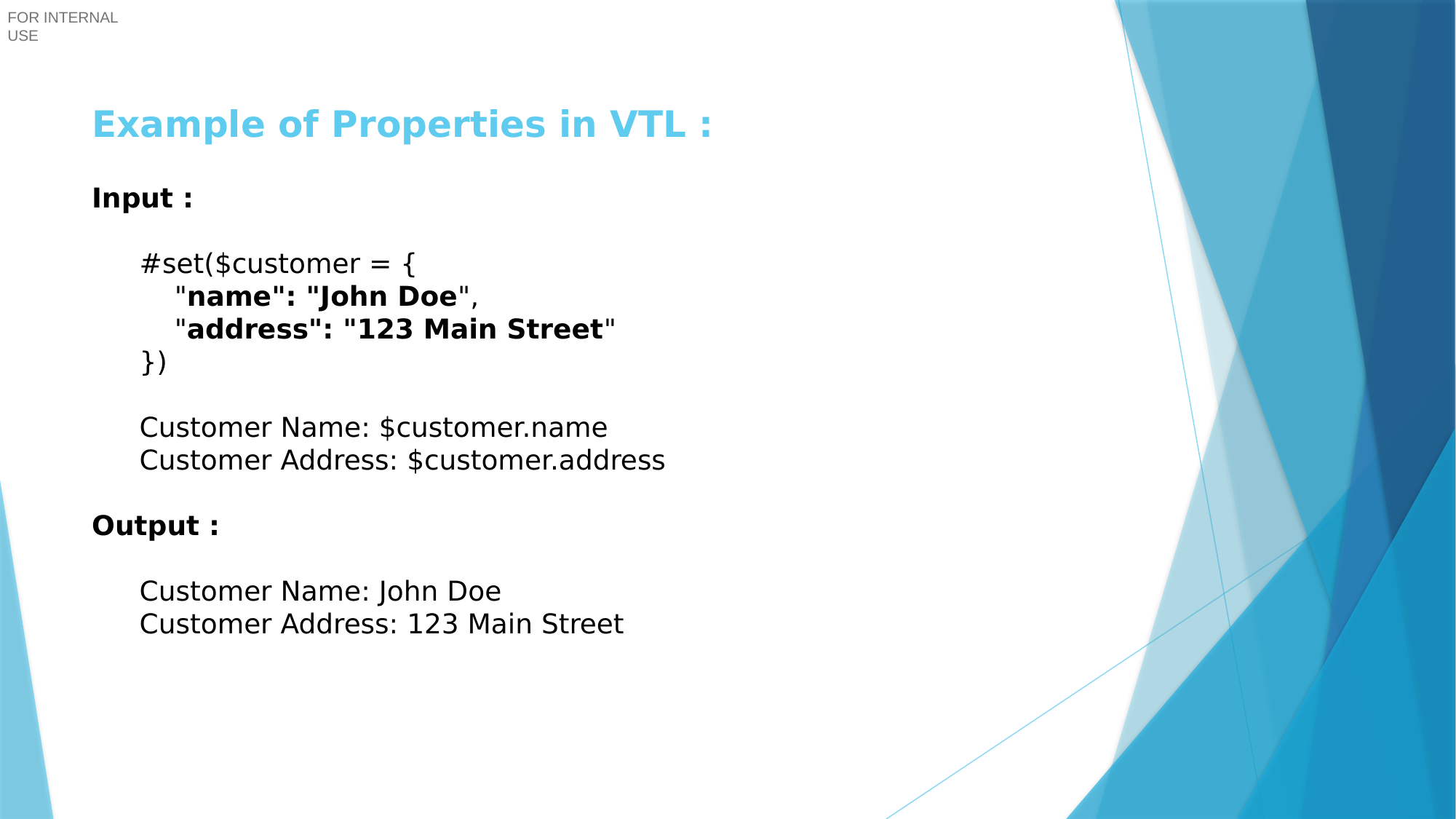

#
Example of Properties in VTL :

Input :

#set($customer = {
    "name": "John Doe",
    "address": "123 Main Street"
})

Customer Name: $customer.name
Customer Address: $customer.address

Output :

Customer Name: John Doe
Customer Address: 123 Main Street